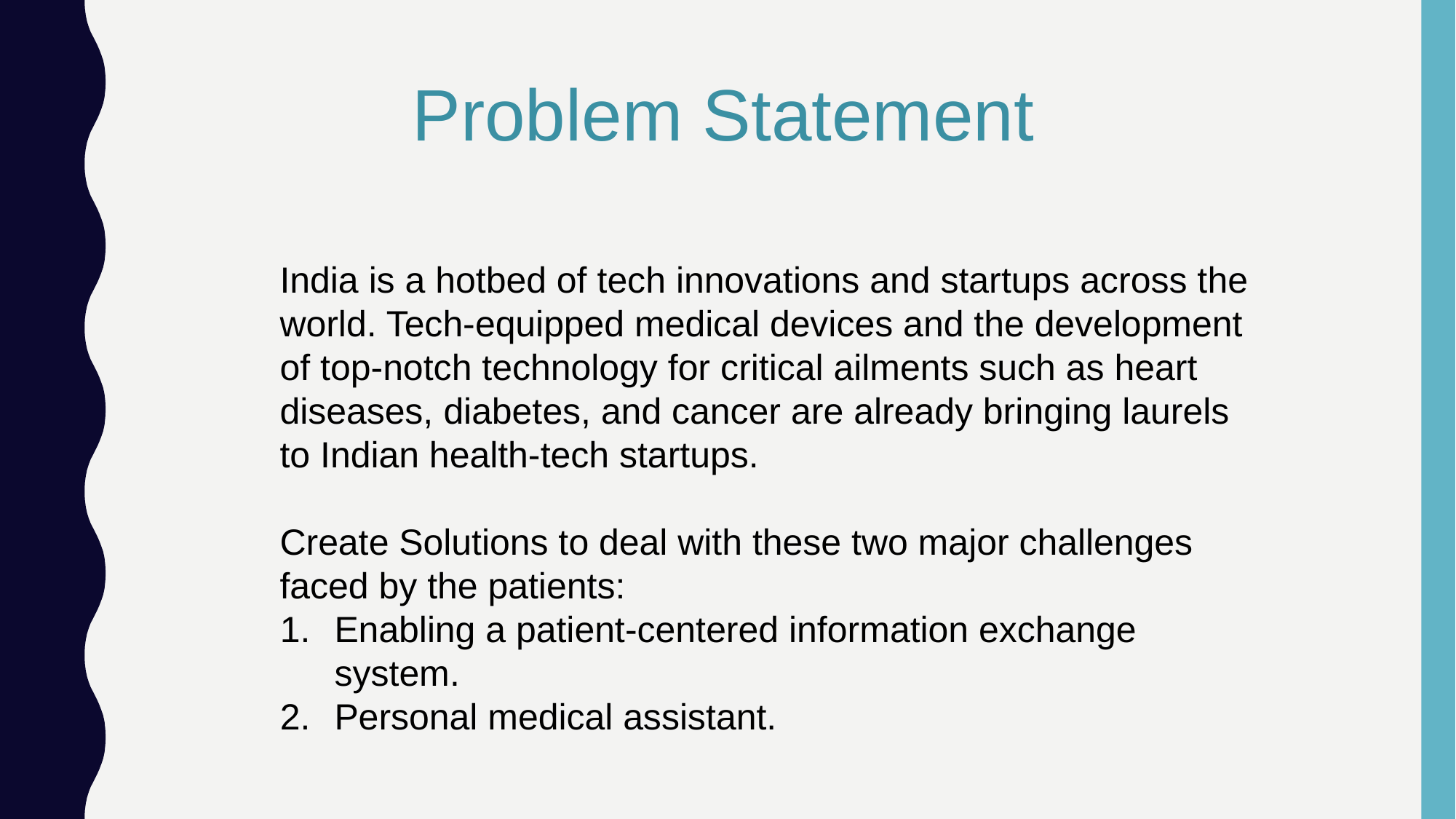

Problem Statement
India is a hotbed of tech innovations and startups across the world. Tech-equipped medical devices and the development of top-notch technology for critical ailments such as heart diseases, diabetes, and cancer are already bringing laurels to Indian health-tech startups.

Create Solutions to deal with these two major challenges faced by the patients:
Enabling a patient-centered information exchange system.
Personal medical assistant.